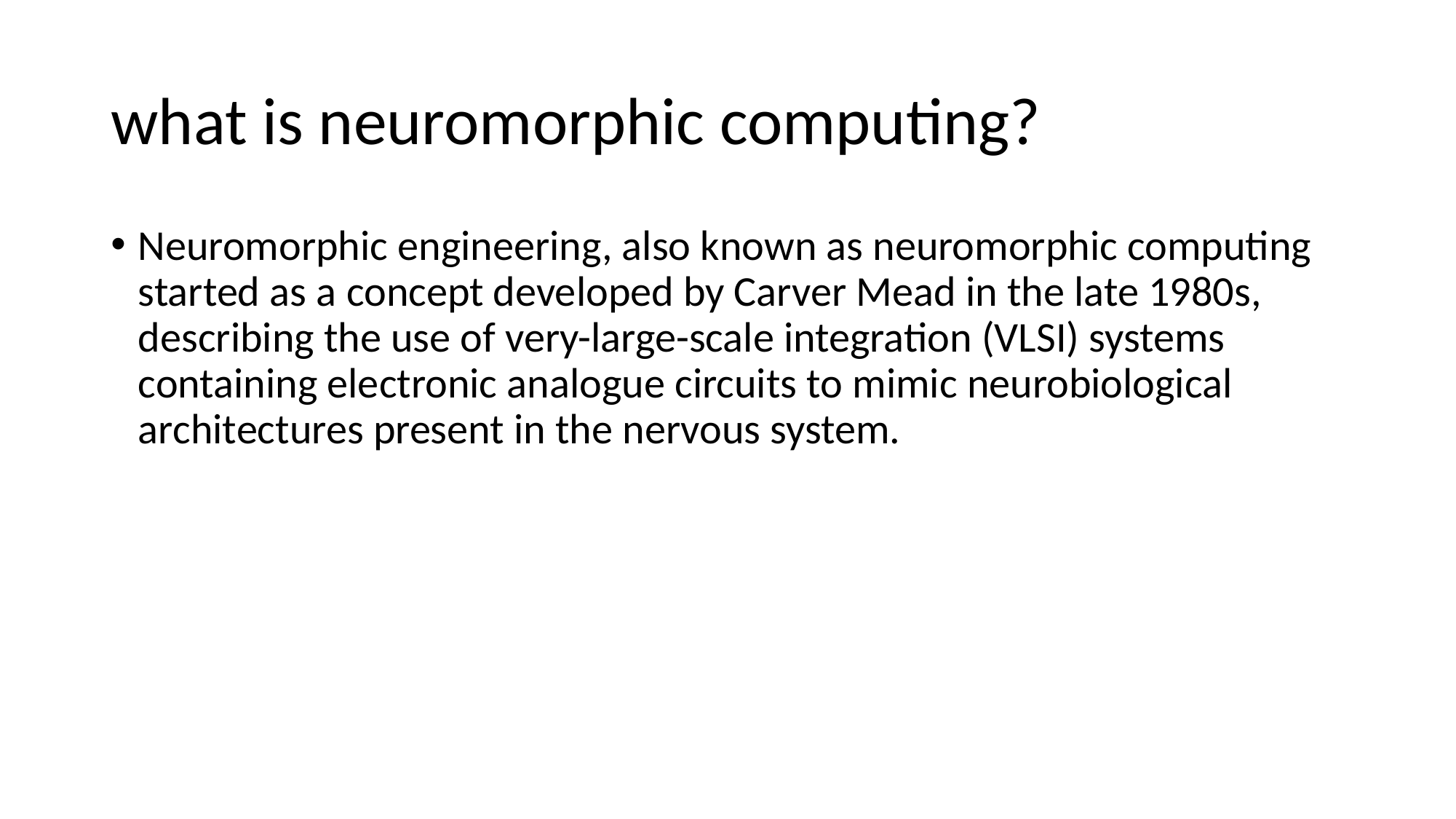

# what is neuromorphic computing?
Neuromorphic engineering, also known as neuromorphic computing started as a concept developed by Carver Mead in the late 1980s, describing the use of very-large-scale integration (VLSI) systems containing electronic analogue circuits to mimic neurobiological architectures present in the nervous system.